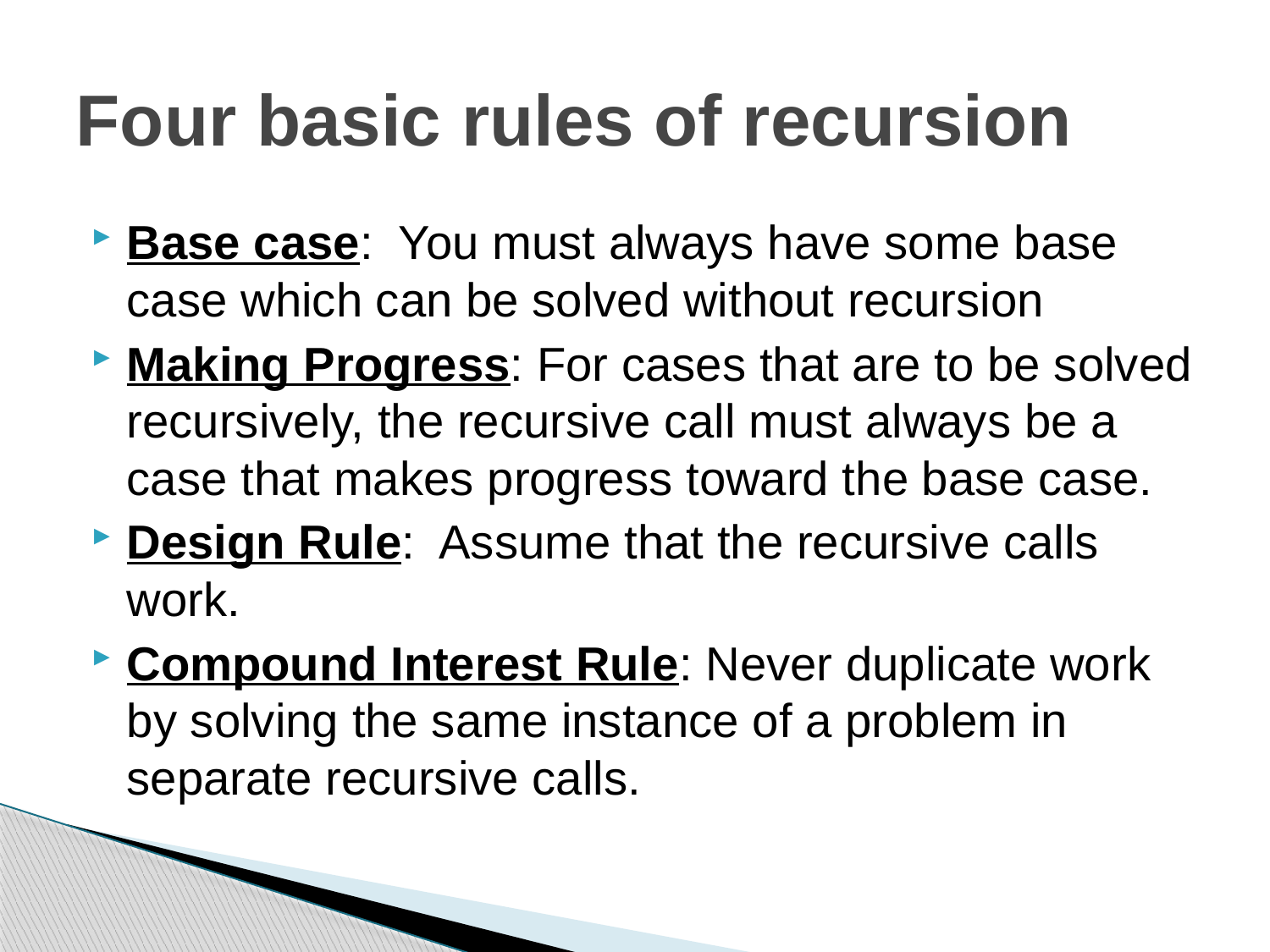

# Four basic rules of recursion
Base case:  You must always have some base case which can be solved without recursion
Making Progress: For cases that are to be solved recursively, the recursive call must always be a case that makes progress toward the base case.
Design Rule:  Assume that the recursive calls work.
Compound Interest Rule: Never duplicate work by solving the same instance of a problem in separate recursive calls.